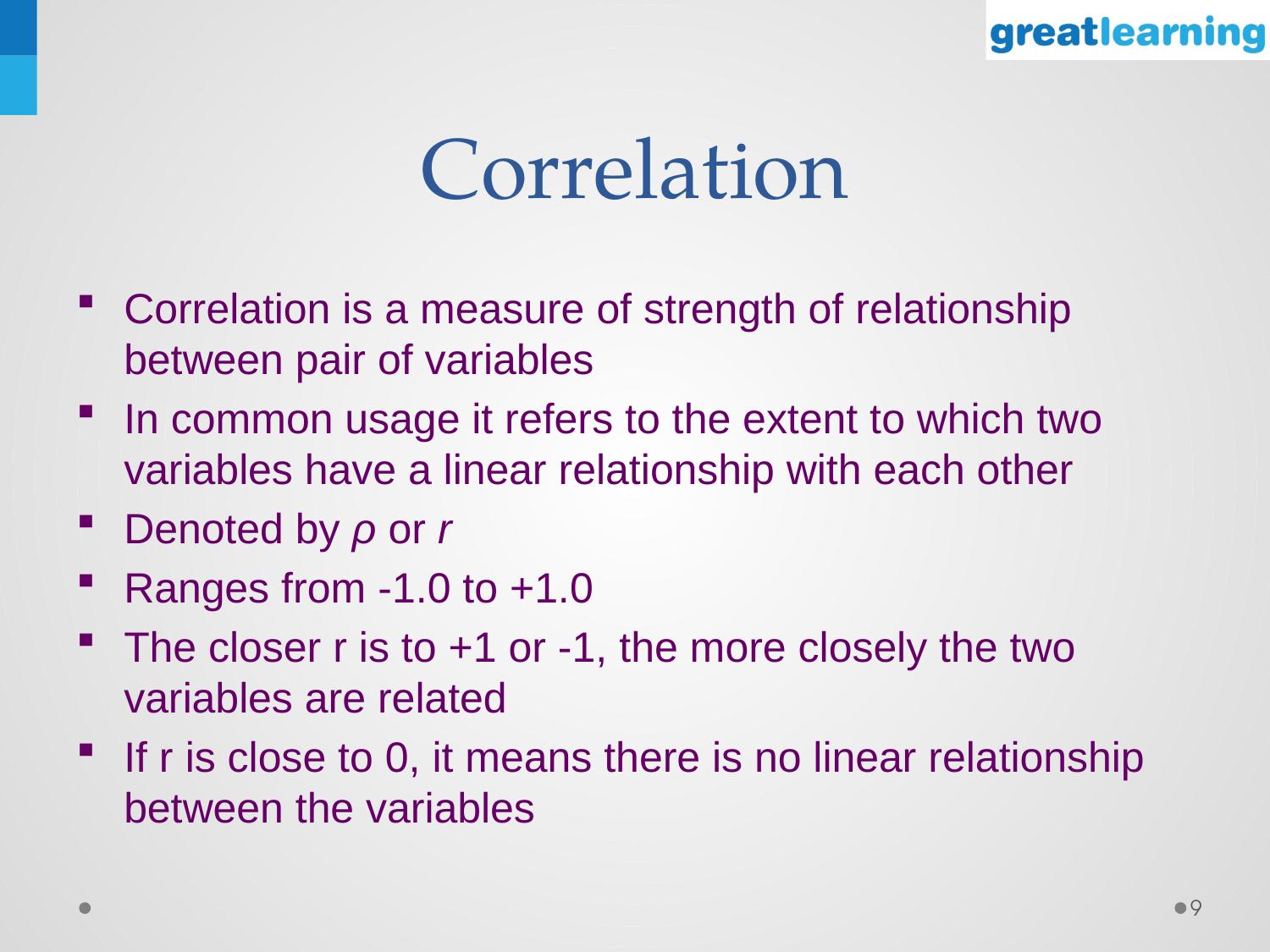

# Correlation
Correlation is a measure of strength of relationship between pair of variables
In common usage it refers to the extent to which two variables have a linear relationship with each other
Denoted by ρ or r
Ranges from -1.0 to +1.0
The closer r is to +1 or -1, the more closely the two variables are related
If r is close to 0, it means there is no linear relationship between the variables

9